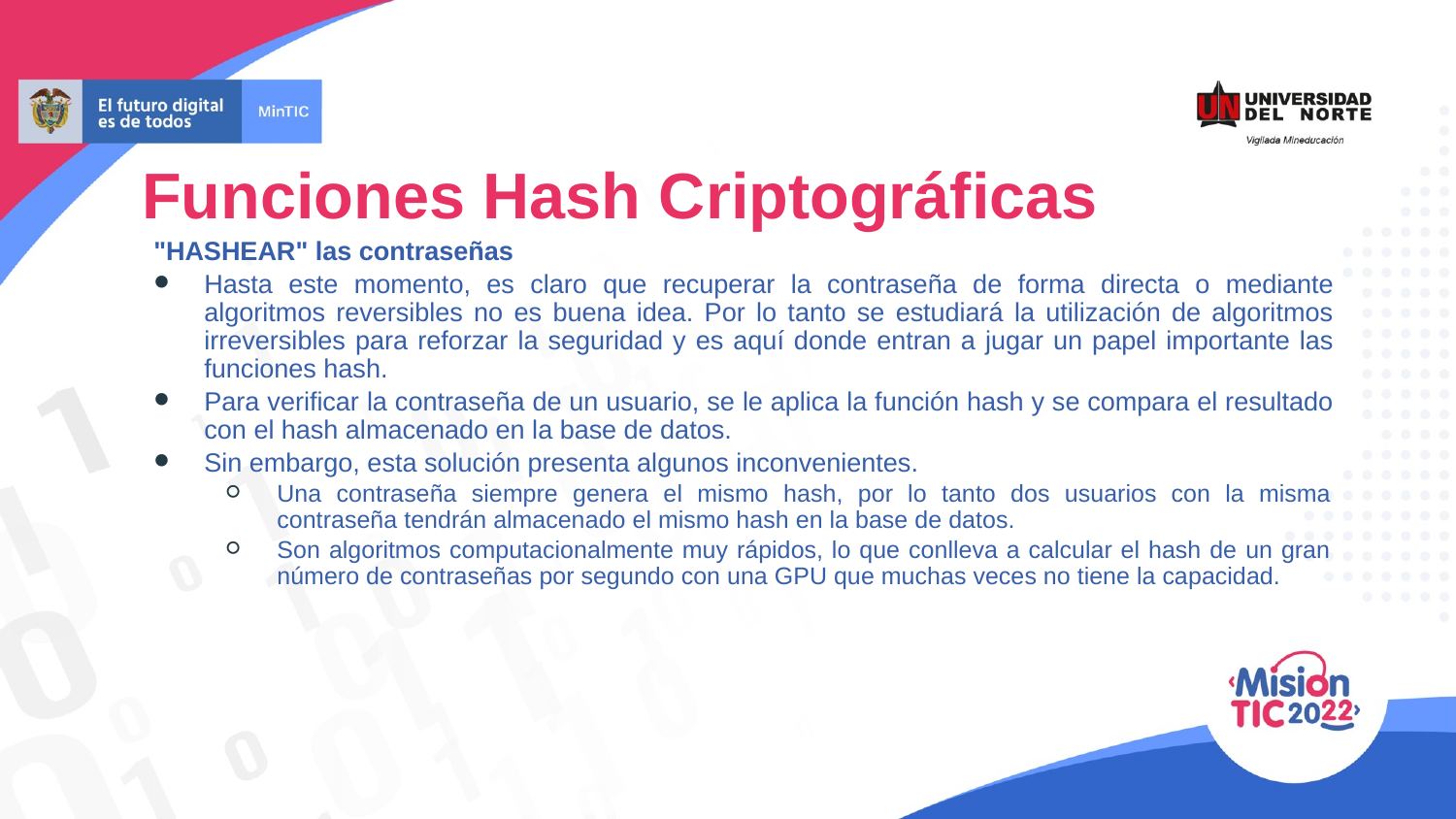

Funciones Hash Criptográficas
"HASHEAR" las contraseñas
Hasta este momento, es claro que recuperar la contraseña de forma directa o mediante algoritmos reversibles no es buena idea. Por lo tanto se estudiará la utilización de algoritmos irreversibles para reforzar la seguridad y es aquí donde entran a jugar un papel importante las funciones hash.
Para verificar la contraseña de un usuario, se le aplica la función hash y se compara el resultado con el hash almacenado en la base de datos.
Sin embargo, esta solución presenta algunos inconvenientes.
Una contraseña siempre genera el mismo hash, por lo tanto dos usuarios con la misma contraseña tendrán almacenado el mismo hash en la base de datos.
Son algoritmos computacionalmente muy rápidos, lo que conlleva a calcular el hash de un gran número de contraseñas por segundo con una GPU que muchas veces no tiene la capacidad.